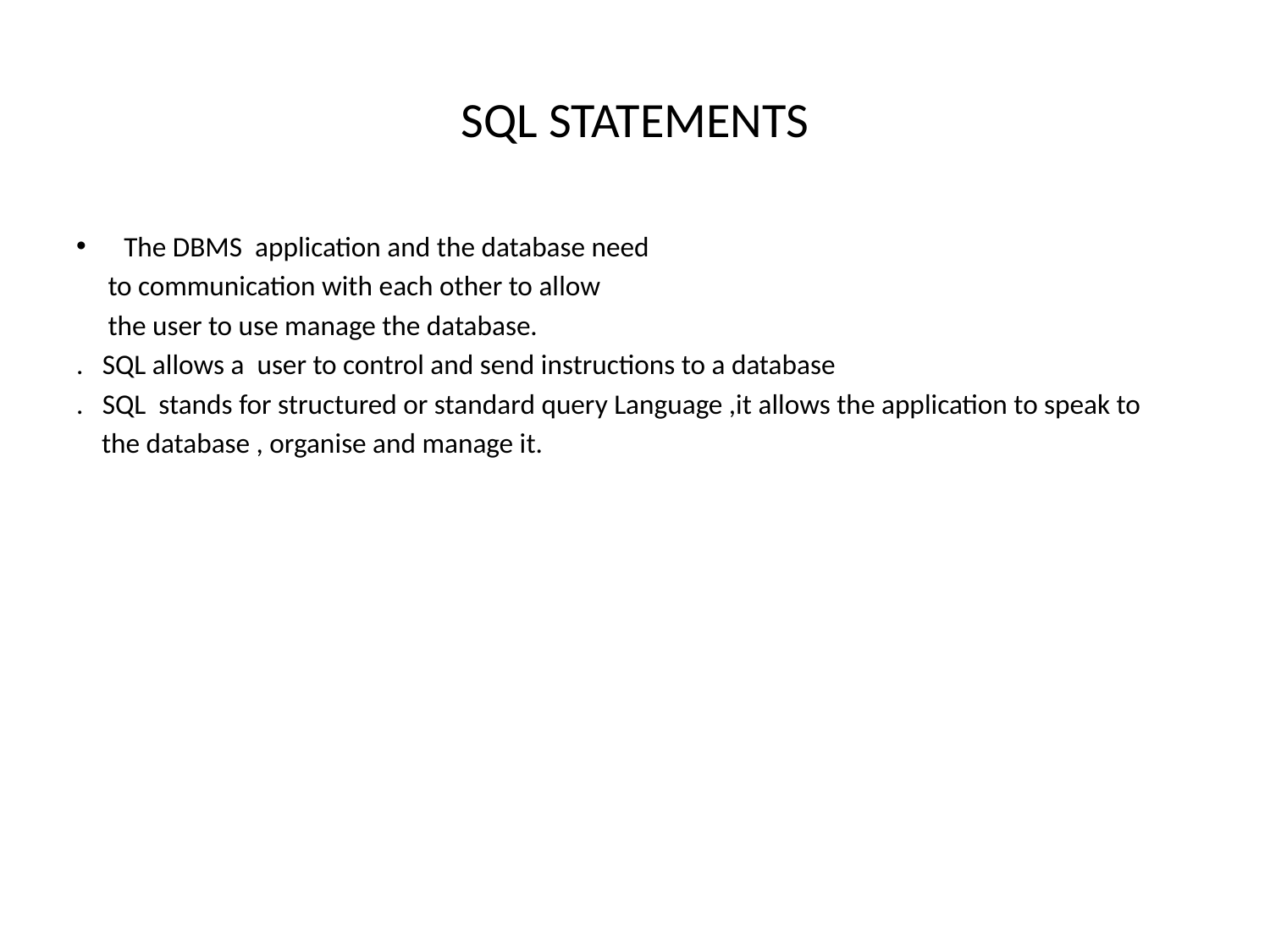

# SQL STATEMENTS
The DBMS  application and the database need
     to communication with each other to allow
     the user to use manage the database.
.   SQL allows a  user to control and send instructions to a database
.   SQL  stands for structured or standard query Language ,it allows the application to speak to
    the database , organise and manage it.